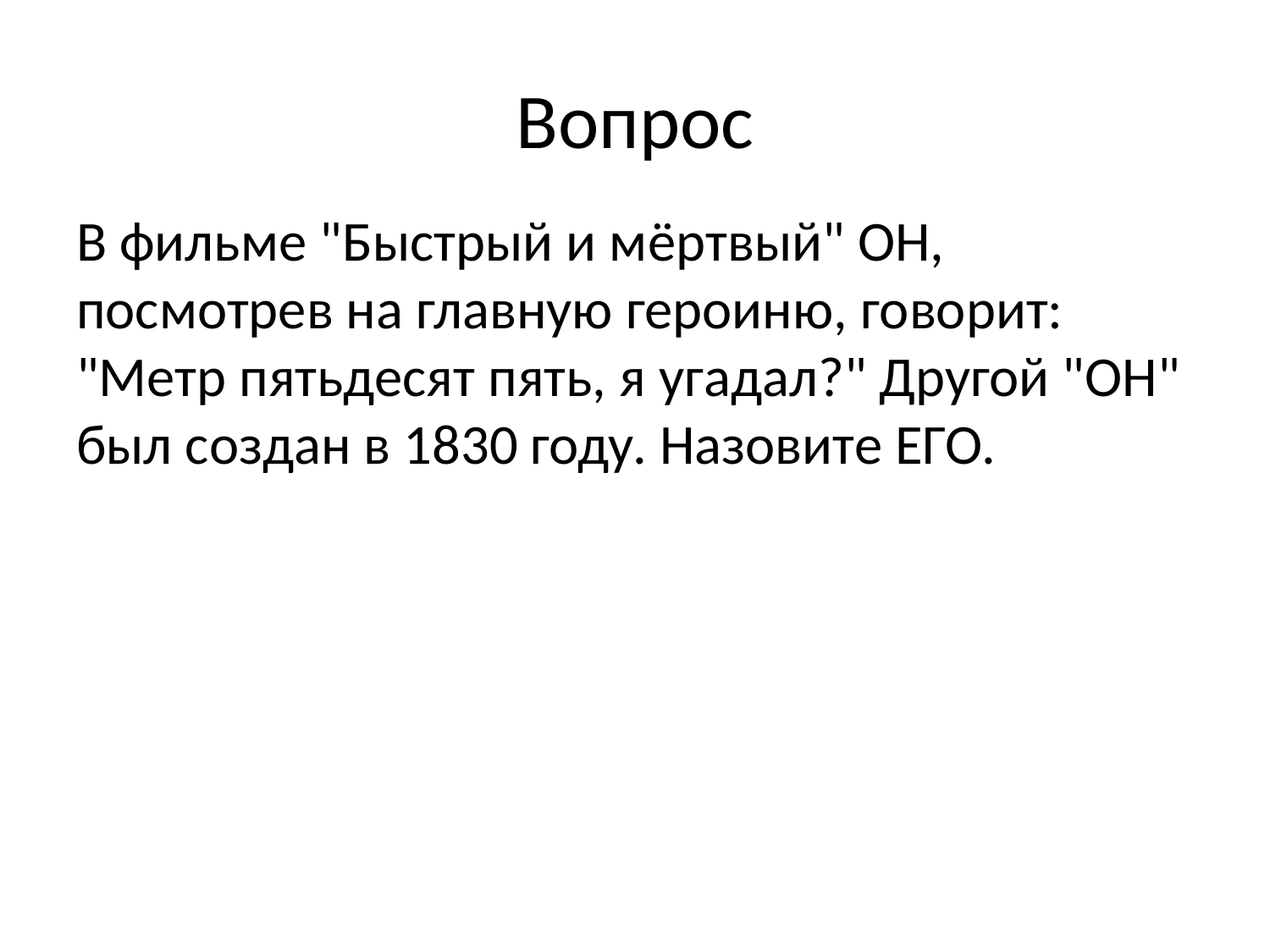

# Вопрос
В фильме "Быстрый и мёртвый" ОН, посмотрев на главную героиню, говорит: "Метр пятьдесят пять, я угадал?" Другой "ОН" был создан в 1830 году. Назовите ЕГО.